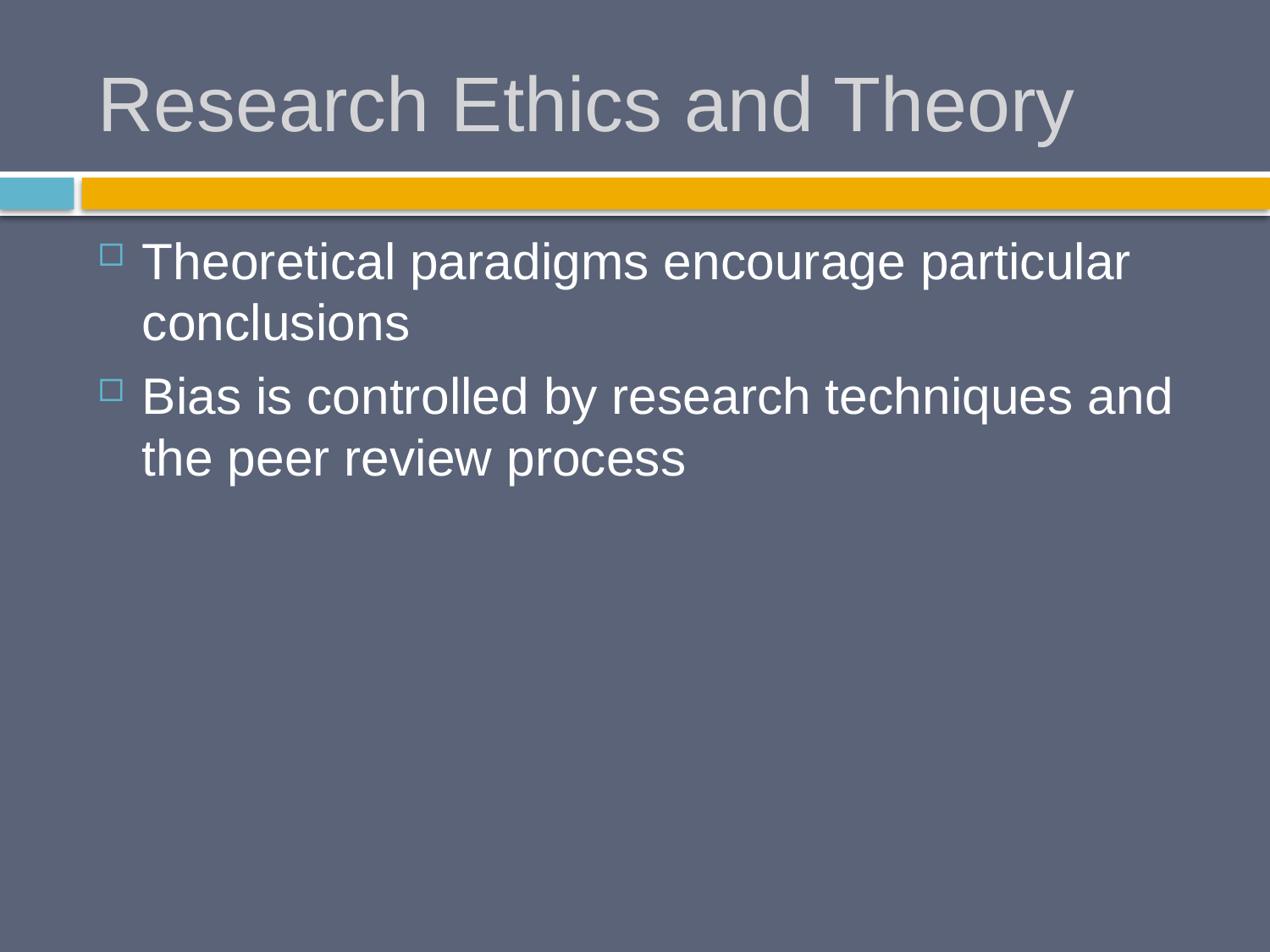

# Research Ethics and Theory
Theoretical paradigms encourage particular conclusions
Bias is controlled by research techniques and the peer review process